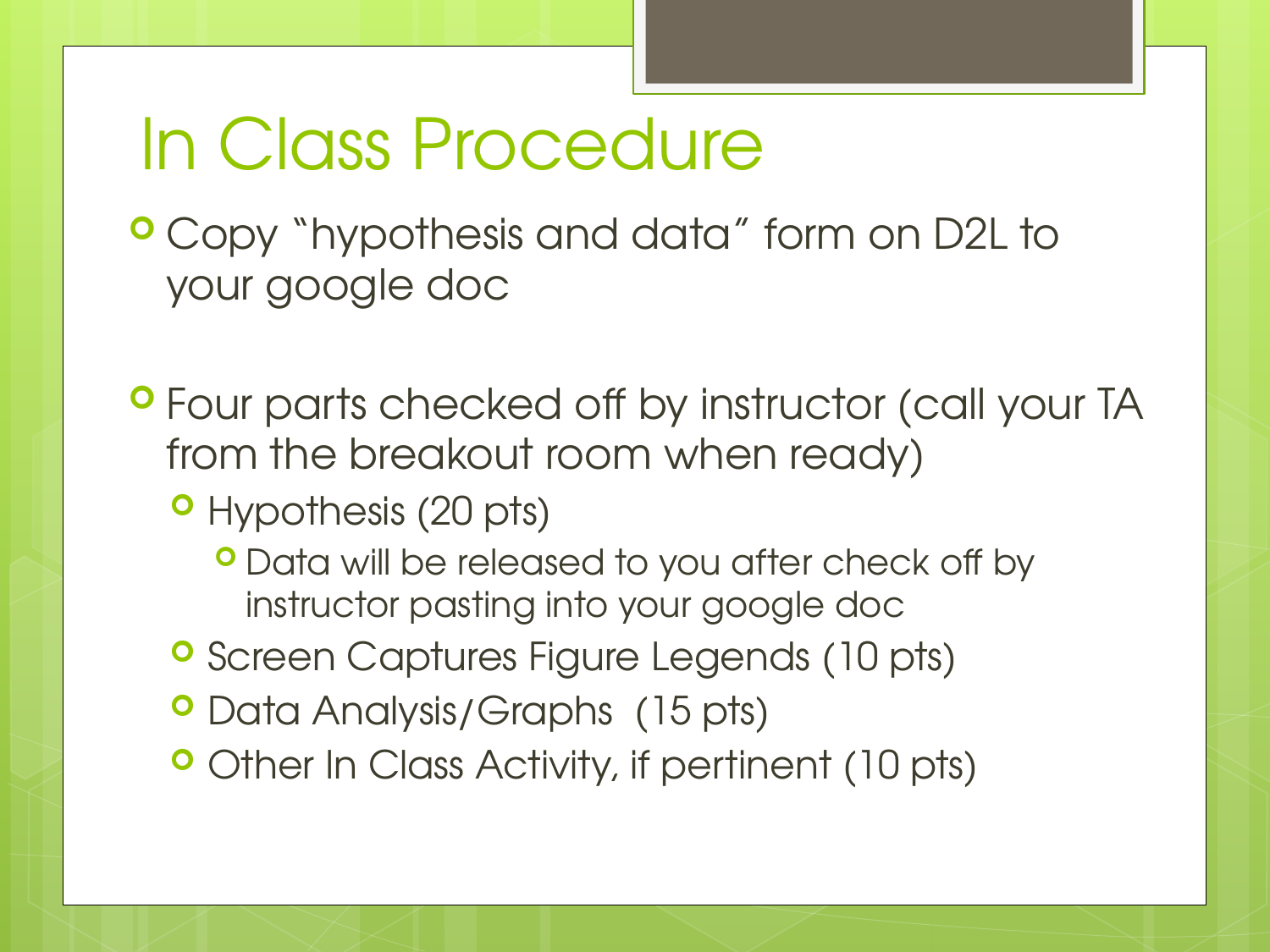

# In Class Procedure
Copy “hypothesis and data” form on D2L to your google doc

Four parts checked off by instructor (call your TA from the breakout room when ready)
Hypothesis (20 pts)
Data will be released to you after check off by instructor pasting into your google doc
Screen Captures Figure Legends (10 pts)
Data Analysis/Graphs  (15 pts)
Other In Class Activity, if pertinent (10 pts)